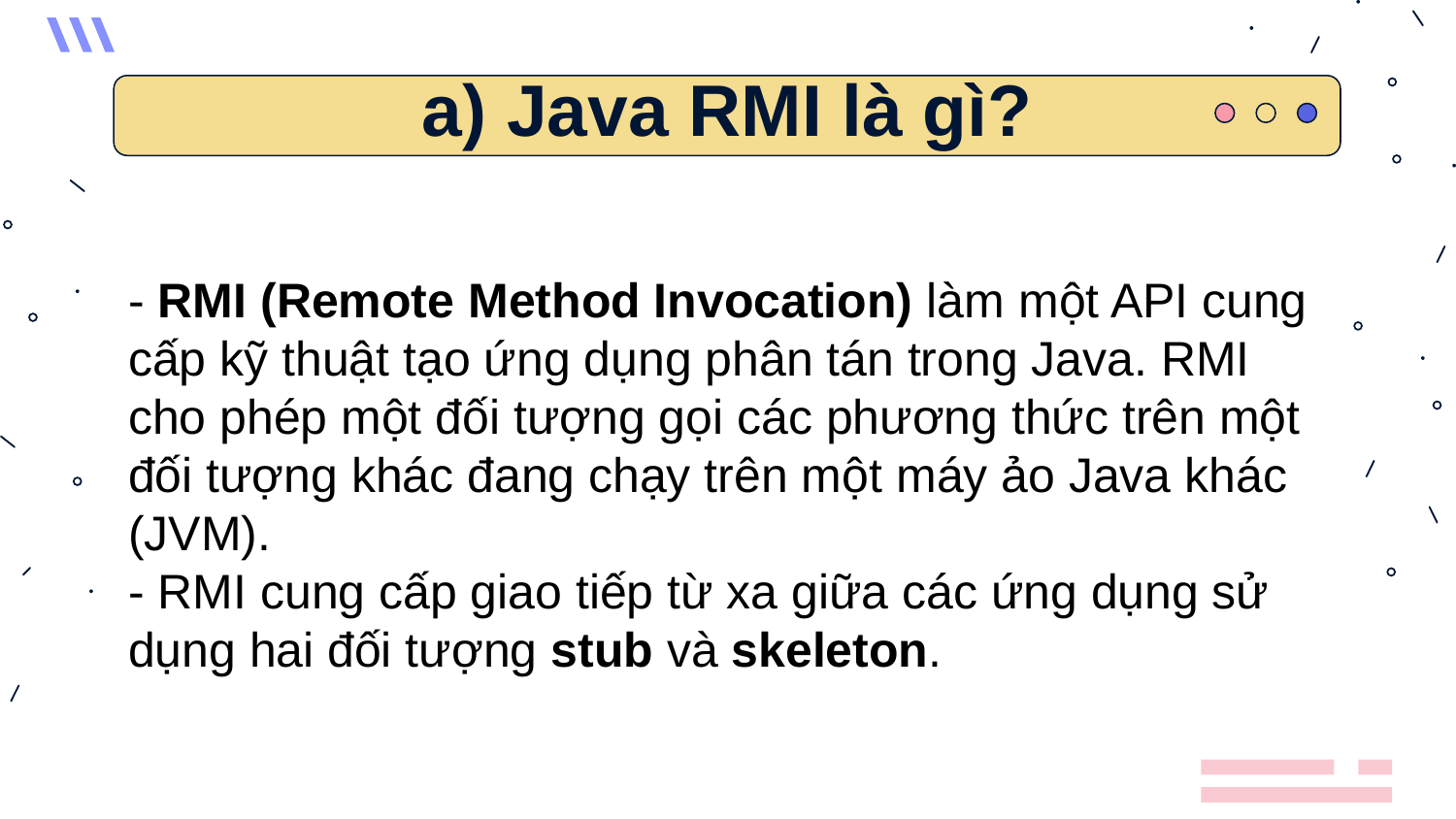

# a) Java RMI là gì?

- RMI (Remote Method Invocation) làm một API cung cấp kỹ thuật tạo ứng dụng phân tán trong Java. RMI cho phép một đối tượng gọi các phương thức trên một đối tượng khác đang chạy trên một máy ảo Java khác (JVM).
- RMI cung cấp giao tiếp từ xa giữa các ứng dụng sử dụng hai đối tượng stub và skeleton.